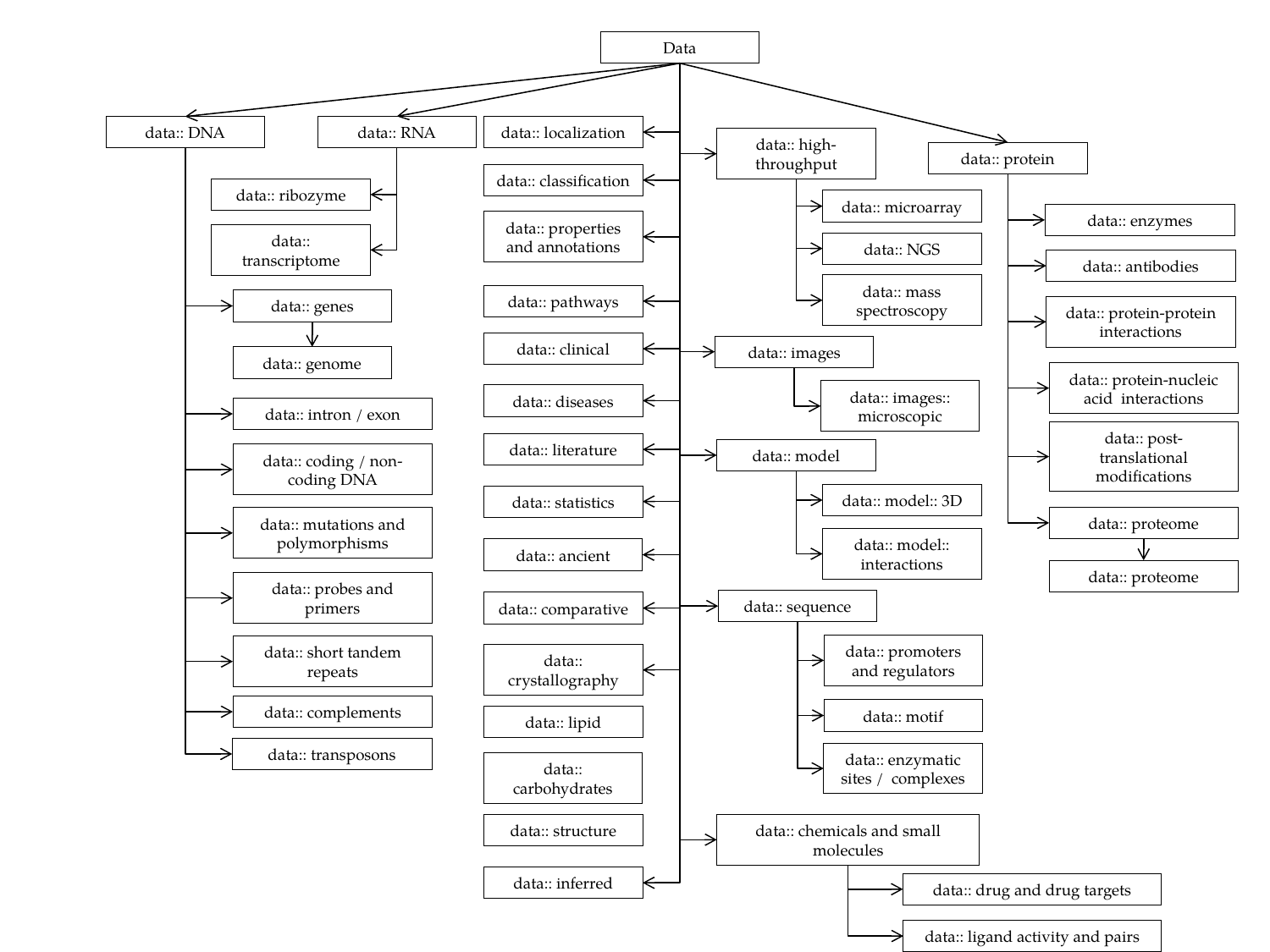

Data
data:: RNA
data:: localization
data:: DNA
data:: high-throughput
data:: protein
data:: classification
data:: ribozyme
data:: microarray
data:: enzymes
data:: properties and annotations
data:: transcriptome
data:: NGS
data:: antibodies
data:: mass spectroscopy
data:: pathways
data:: genes
data:: protein-protein interactions
data:: clinical
data:: images
data:: genome
data:: protein-nucleic acid  interactions
data:: images:: microscopic
data:: diseases
data:: intron / exon
data:: post-translational modifications
data:: literature
data:: model
data:: coding / non-coding DNA
data:: model:: 3D
data:: statistics
data:: proteome
data:: mutations and polymorphisms
data:: model:: interactions
data:: ancient
data:: proteome
data:: probes and primers
data:: sequence
data:: comparative
data:: promoters and regulators
data:: short tandem repeats
data:: crystallography
data:: complements
data:: motif
data:: lipid
data:: transposons
data:: enzymatic sites /  complexes
data:: carbohydrates
data:: structure
data:: chemicals and small molecules
data:: inferred
data:: drug and drug targets
data:: ligand activity and pairs